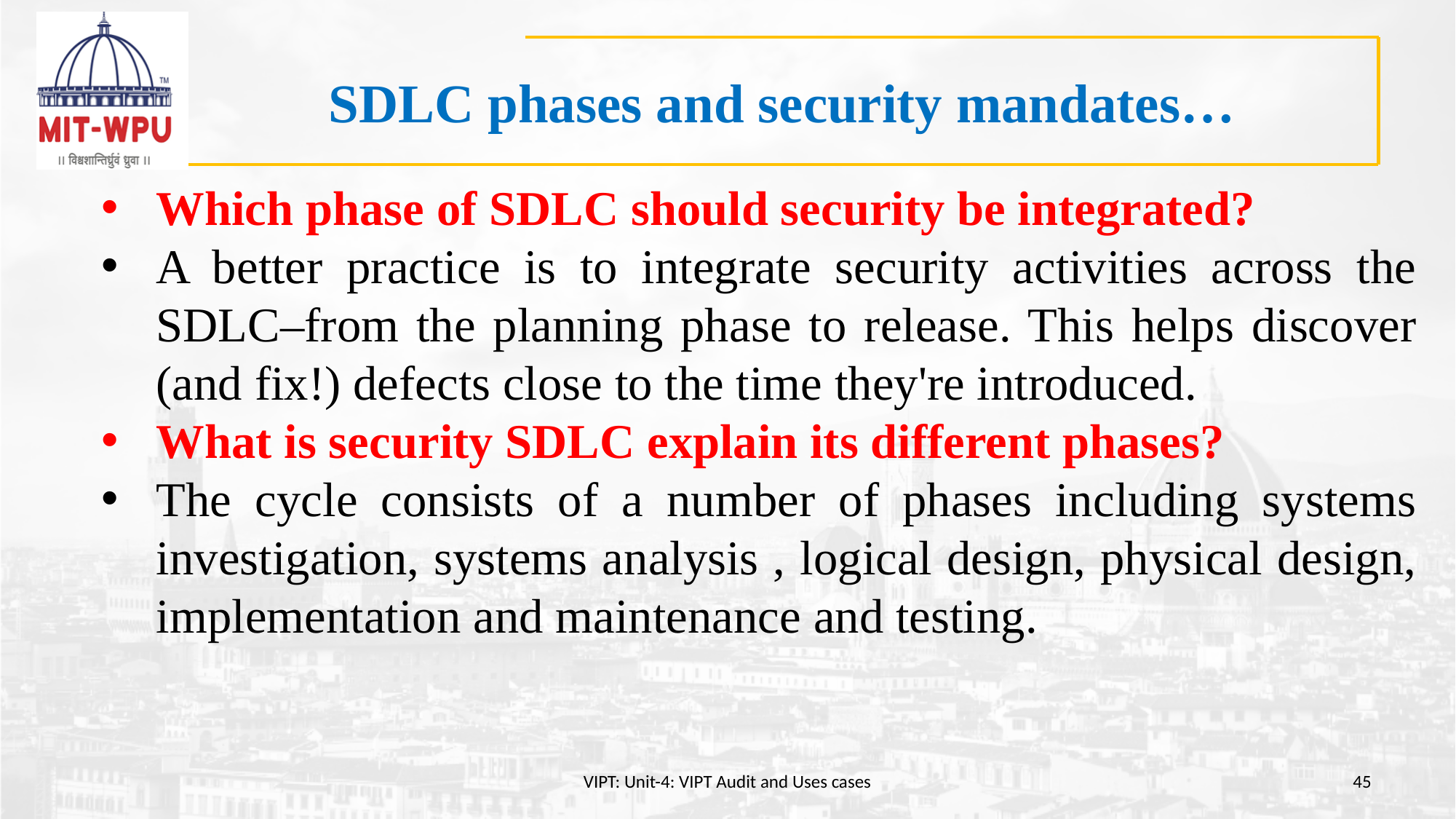

# SDLC phases and security mandates…
Which phase of SDLC should security be integrated?
A better practice is to integrate security activities across the SDLC–from the planning phase to release. This helps discover (and fix!) defects close to the time they're introduced.
What is security SDLC explain its different phases?
The cycle consists of a number of phases including systems investigation, systems analysis , logical design, physical design, implementation and maintenance and testing.
VIPT: Unit-4: VIPT Audit and Uses cases
45